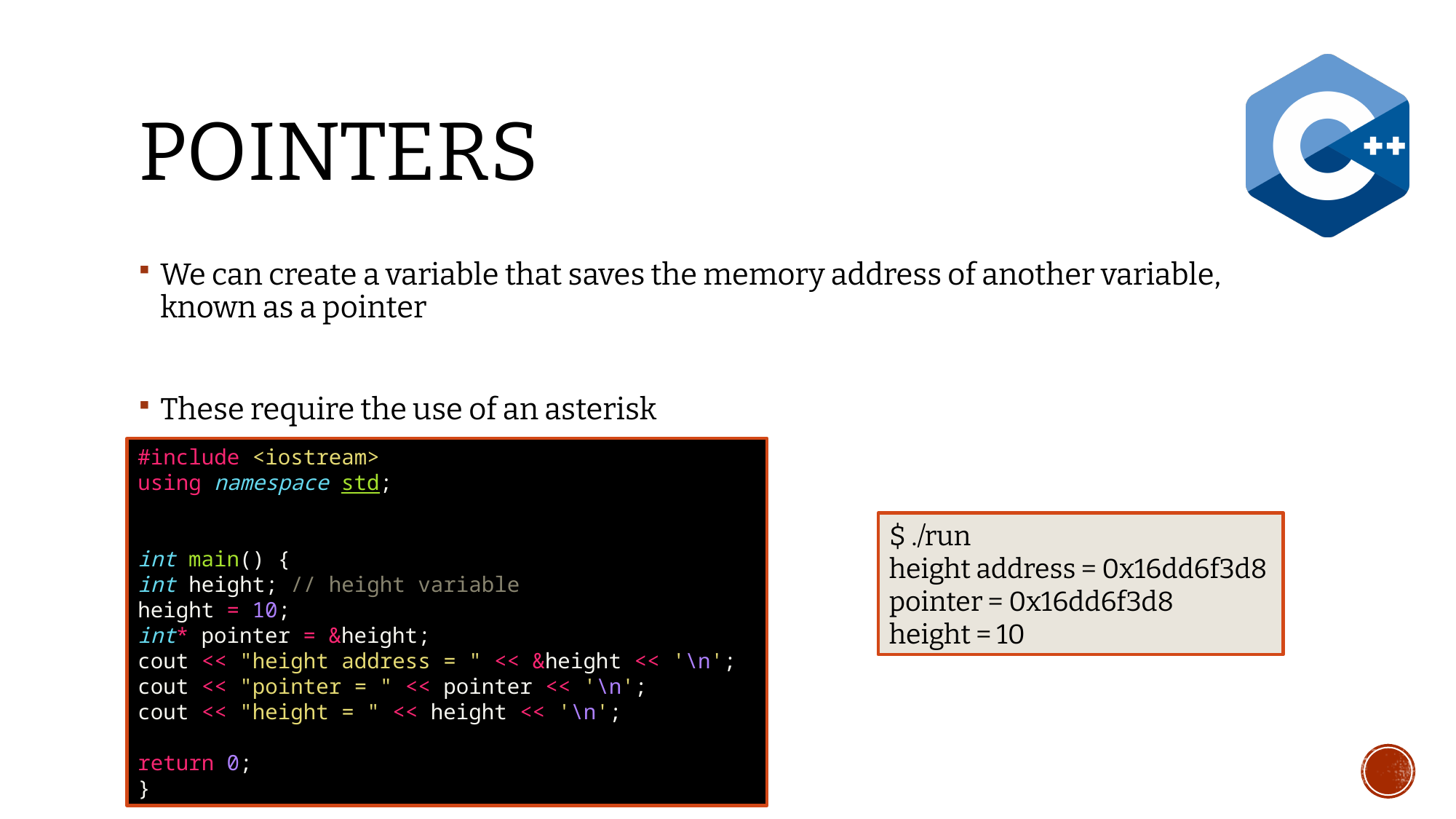

# pointers
We can create a variable that saves the memory address of another variable, known as a pointer

These require the use of an asterisk
#include <iostream>
using namespace std;
int main() {
int height; // height variable
height = 10;
int* pointer = &height;
cout << "height address = " << &height << '\n';
cout << "pointer = " << pointer << '\n';
cout << "height = " << height << '\n';
return 0;
}
$ ./run
height address = 0x16dd6f3d8
pointer = 0x16dd6f3d8
height = 10